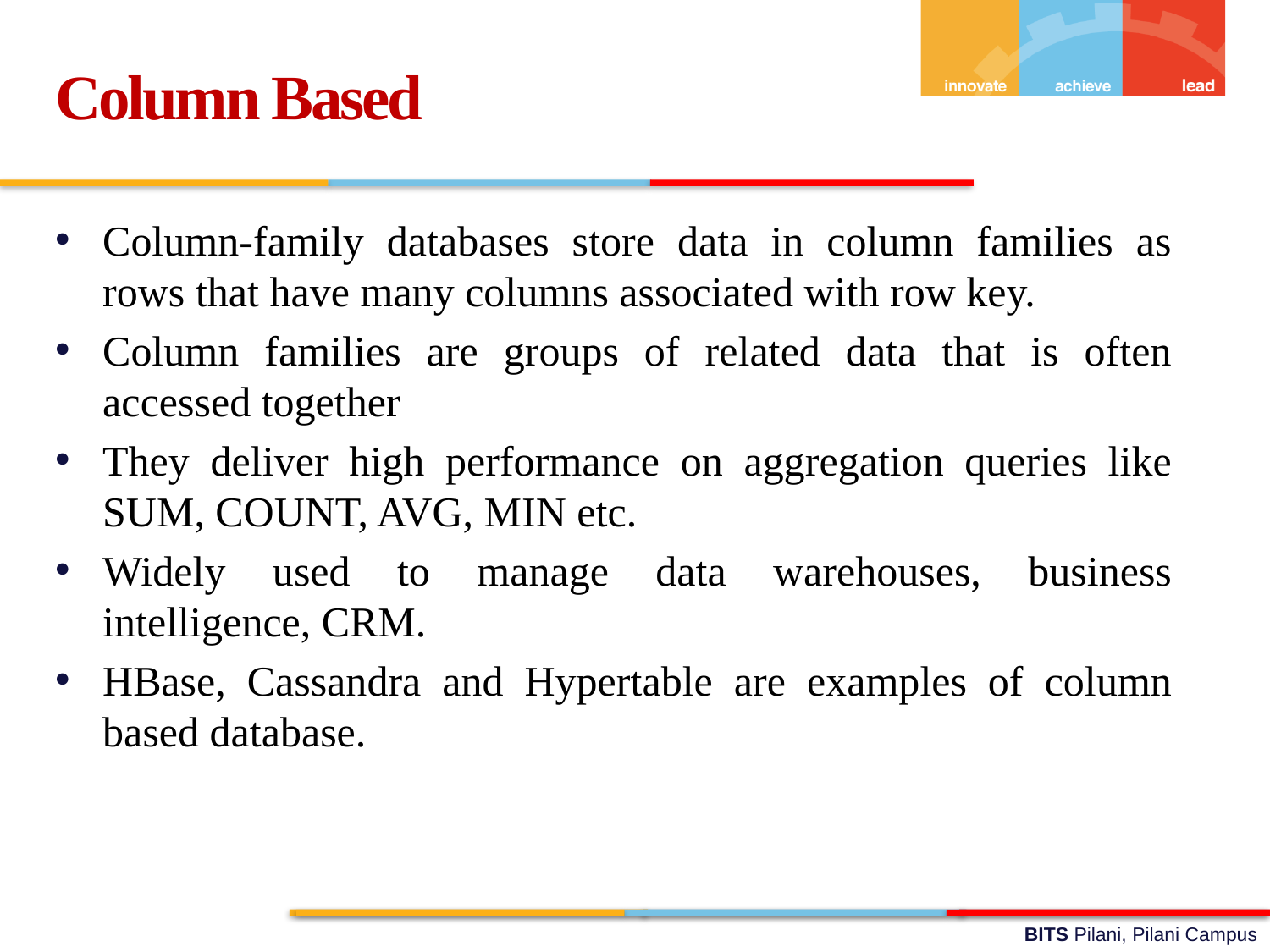

Column Based
Column-family databases store data in column families as rows that have many columns associated with row key.
Column families are groups of related data that is often accessed together
They deliver high performance on aggregation queries like SUM, COUNT, AVG, MIN etc.
Widely used to manage data warehouses, business intelligence, CRM.
HBase, Cassandra and Hypertable are examples of column based database.